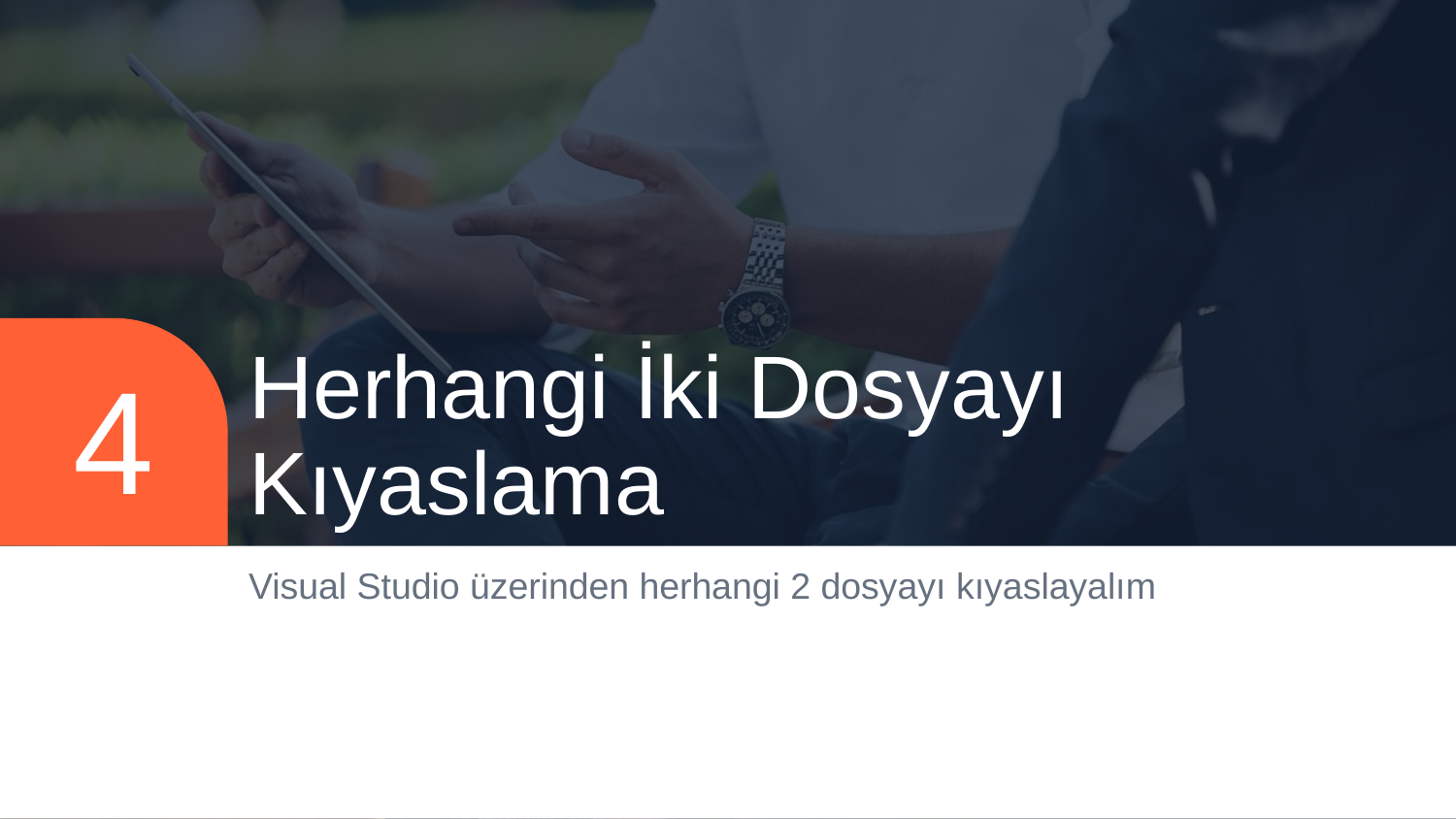

# Herhangi İki Dosyayı Kıyaslama
4
Visual Studio üzerinden herhangi 2 dosyayı kıyaslayalım